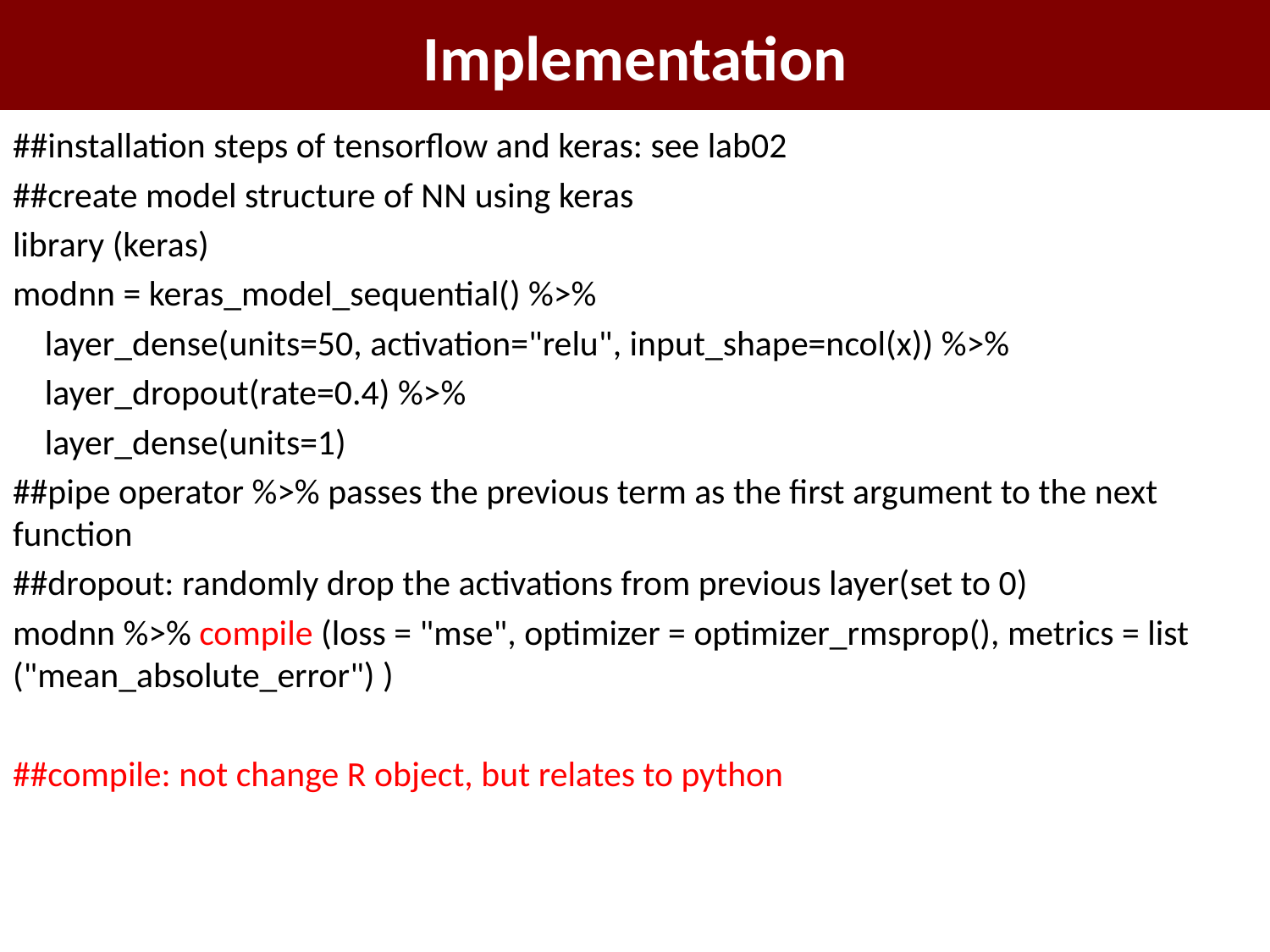

# Implementation
##installation steps of tensorflow and keras: see lab02
##create model structure of NN using keras
library (keras)
modnn = keras_model_sequential() %>%
    layer_dense(units=50, activation="relu", input_shape=ncol(x)) %>%
    layer_dropout(rate=0.4) %>%
    layer_dense(units=1)
##pipe operator %>% passes the previous term as the first argument to the next function
##dropout: randomly drop the activations from previous layer(set to 0)
modnn %>% compile (loss = "mse", optimizer = optimizer_rmsprop(), metrics = list ("mean_absolute_error") )

##compile: not change R object, but relates to python